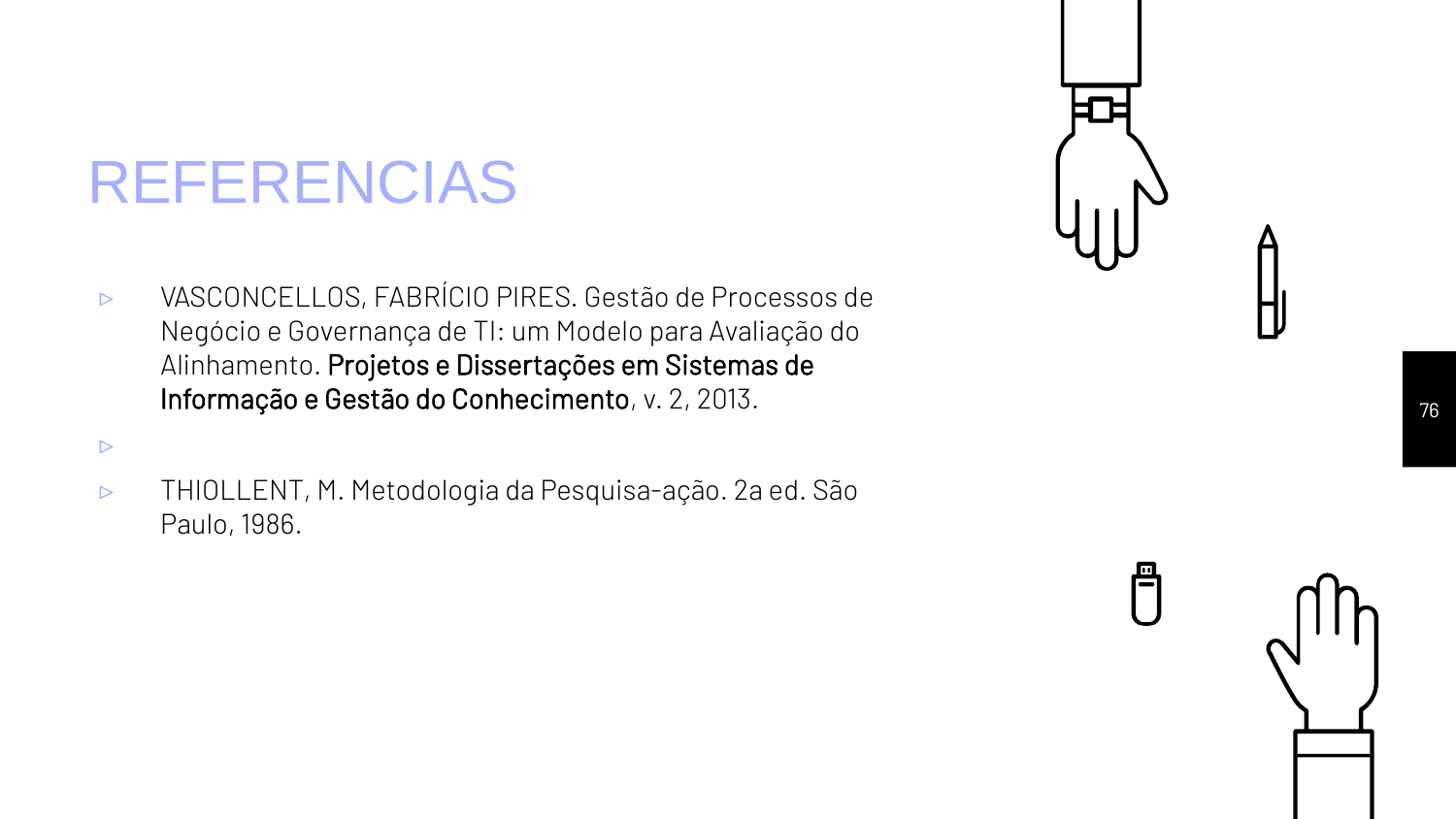

# REFERENCIAS
VASCONCELLOS, FABRÍCIO PIRES. Gestão de Processos de Negócio e Governança de TI: um Modelo para Avaliação do Alinhamento. Projetos e Dissertações em Sistemas de Informação e Gestão do Conhecimento, v. 2, 2013.

THIOLLENT, M. Metodologia da Pesquisa-ação. 2a ed. São Paulo, 1986.

76